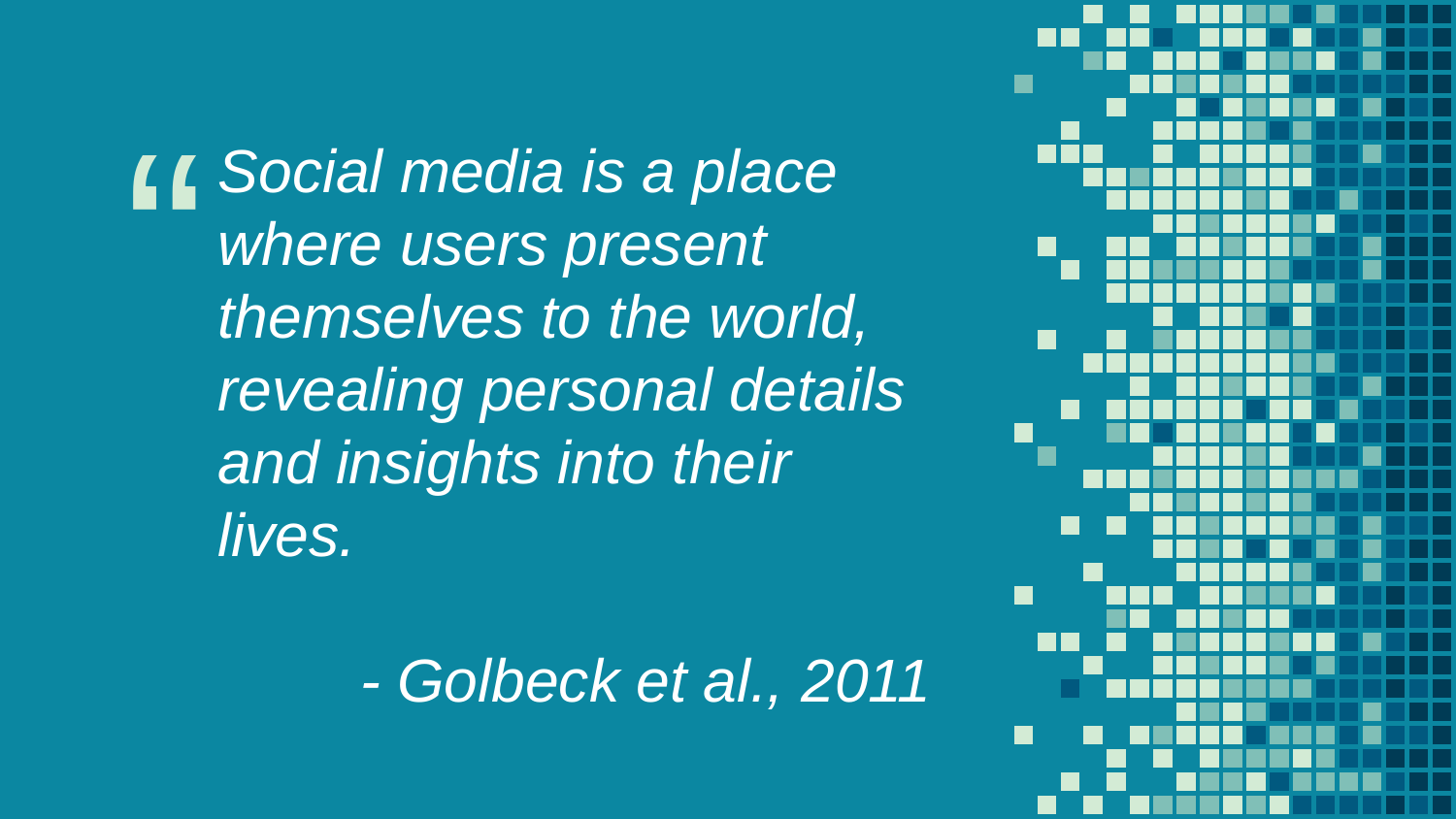

Social media is a place where users present themselves to the world, revealing personal details and insights into their lives.

- Golbeck et al., 2011